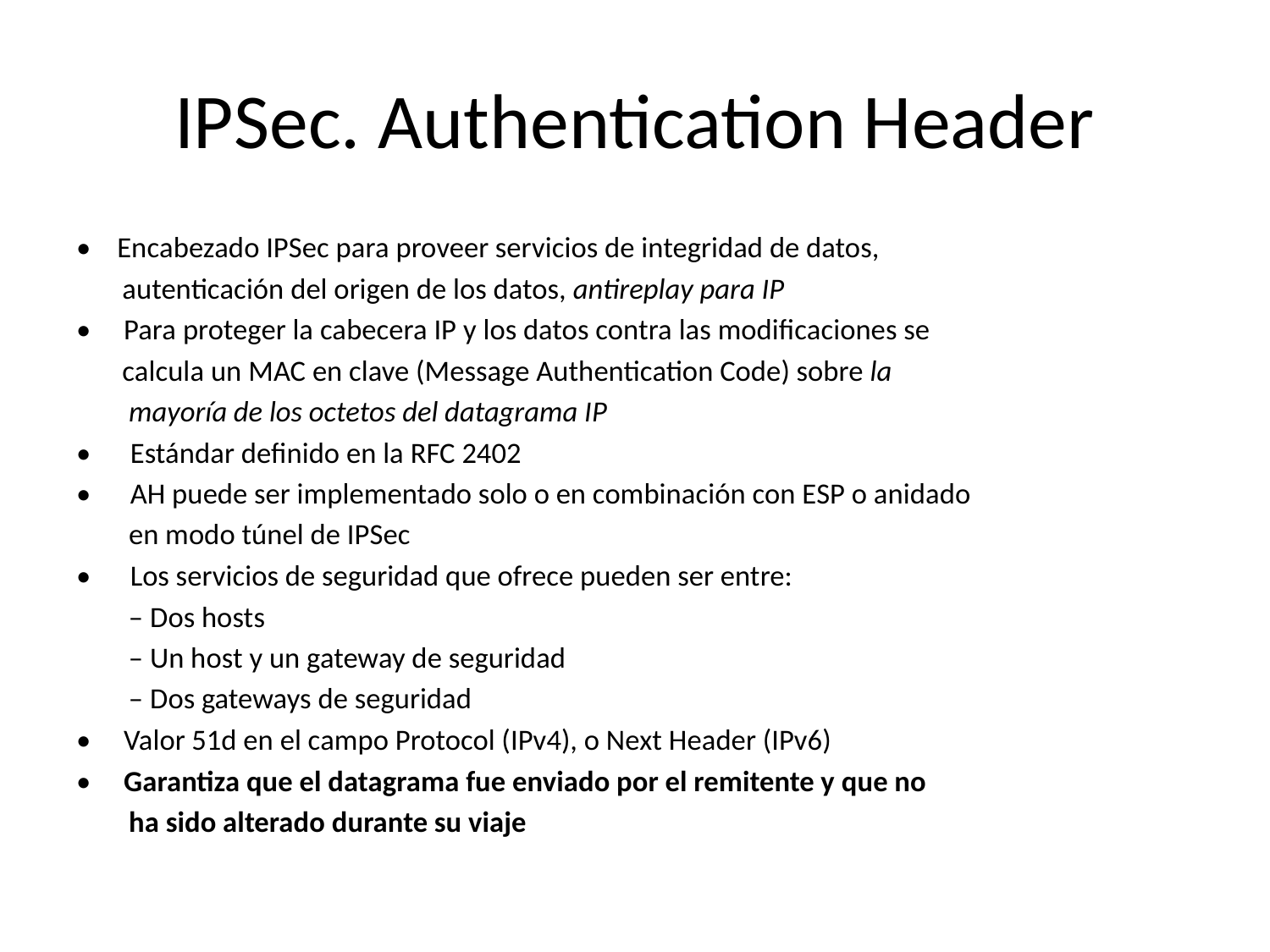

# IPSec. Authentication Header
•    Encabezado IPSec para proveer servicios de integridad de datos,
       autenticación del origen de los datos, antireplay para IP
•     Para proteger la cabecera IP y los datos contra las modificaciones se
       calcula un MAC en clave (Message Authentication Code) sobre la
        mayoría de los octetos del datagrama IP
•      Estándar definido en la RFC 2402
•      AH puede ser implementado solo o en combinación con ESP o anidado
        en modo túnel de IPSec
•      Los servicios de seguridad que ofrece pueden ser entre:
        – Dos hosts
        – Un host y un gateway de seguridad
        – Dos gateways de seguridad
•     Valor 51d en el campo Protocol (IPv4), o Next Header (IPv6)
•     Garantiza que el datagrama fue enviado por el remitente y que no
        ha sido alterado durante su viaje